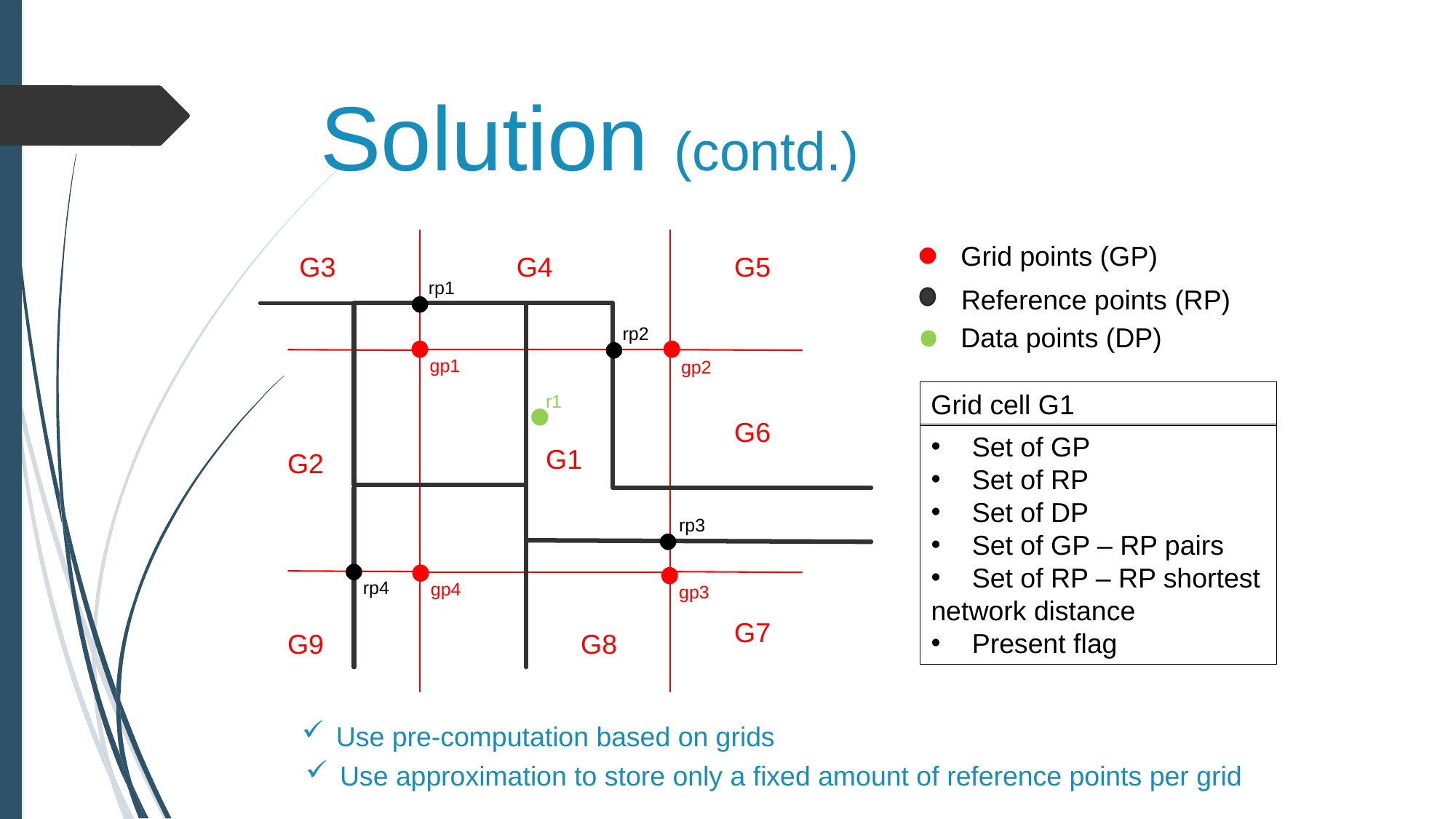

# Solution (contd.)
Grid points (GP)
G5
G3
G4

rp1
Reference points (RP)

Data points (DP)
rp2

gp1

gp2
Grid cell G1
r1

G6
Set of GP
Set of RP
Set of DP
Set of GP – RP pairs
Set of RP – RP shortest
network distance
Present flag
G1
G2
rp3

rp4
gp4
gp3
G7
G9
G8
Use pre-computation based on grids
Use approximation to store only a fixed amount of reference points per grid